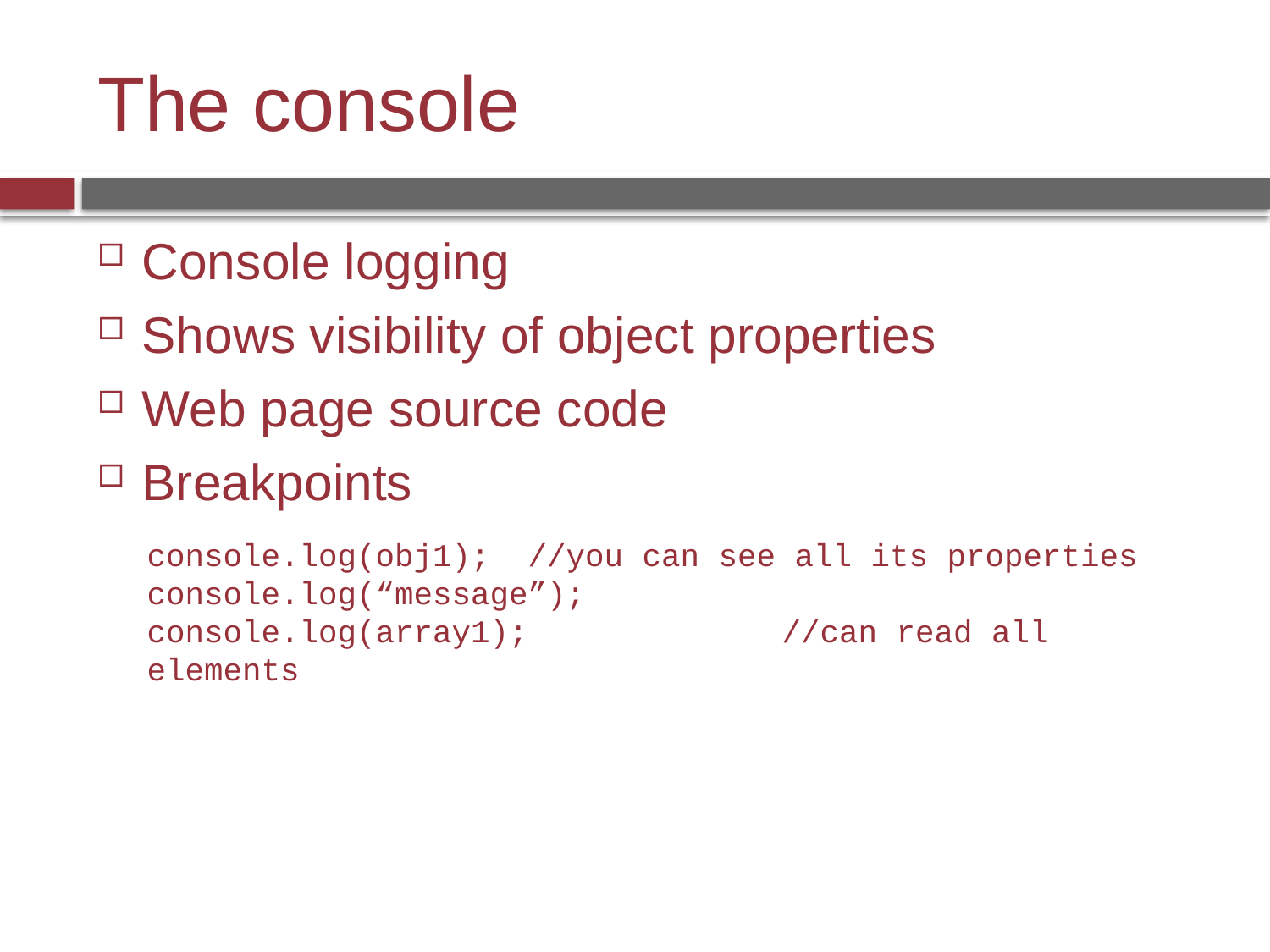

# The console
Console logging
Shows visibility of object properties
Web page source code
Breakpoints
console.log(obj1);	//you can see all its properties
console.log(“message”);
console.log(array1);		//can read all elements